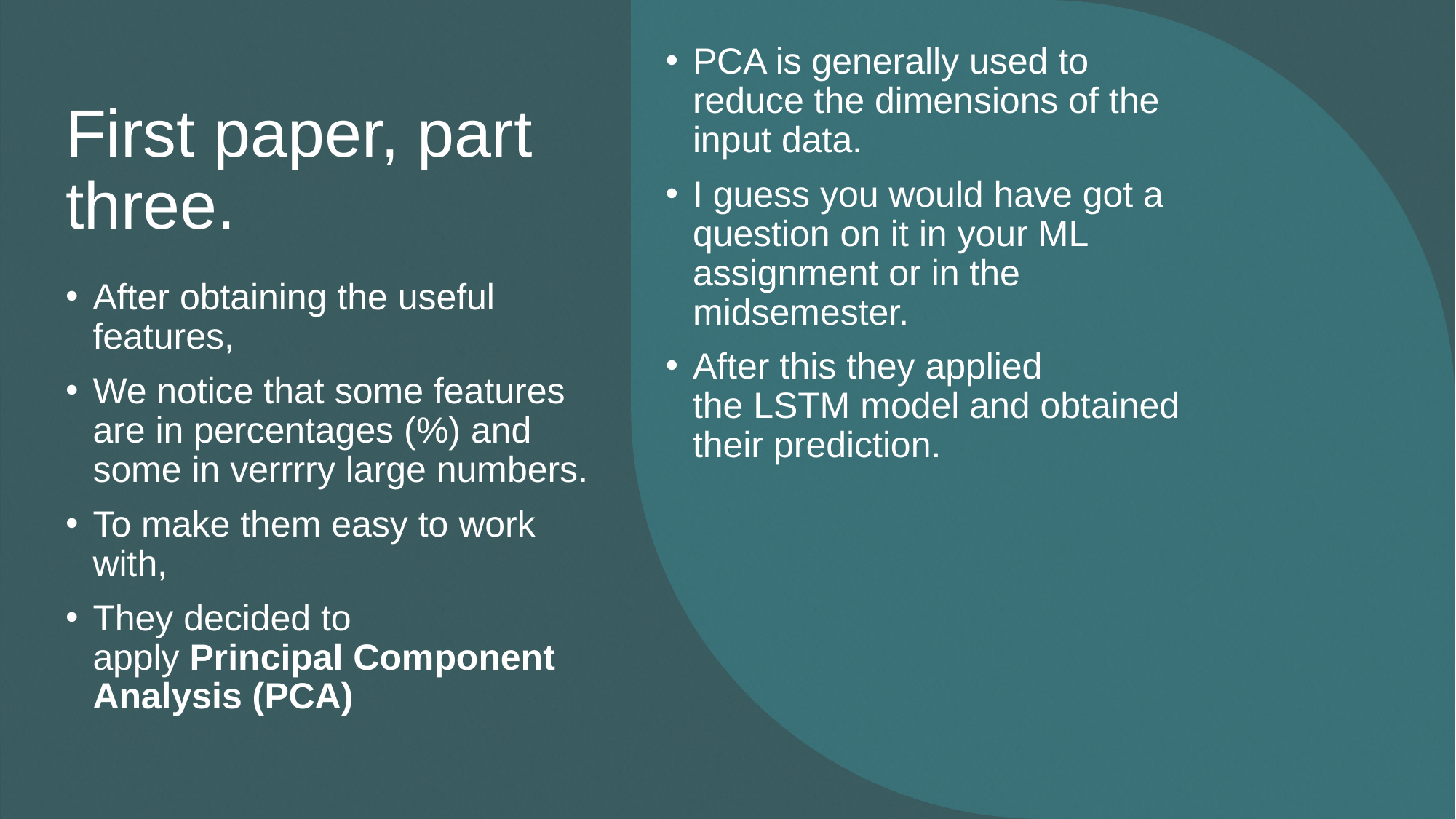

PCA is generally used to reduce the dimensions of the input data.
I guess you would have got a question on it in your ML assignment or in the midsemester.
After this they applied the LSTM model and obtained their prediction.

# First paper, part three.
After obtaining the useful features,
We notice that some features are in percentages (%) and some in verrrry large numbers.
To make them easy to work with,
They decided to apply Principal Component Analysis (PCA)